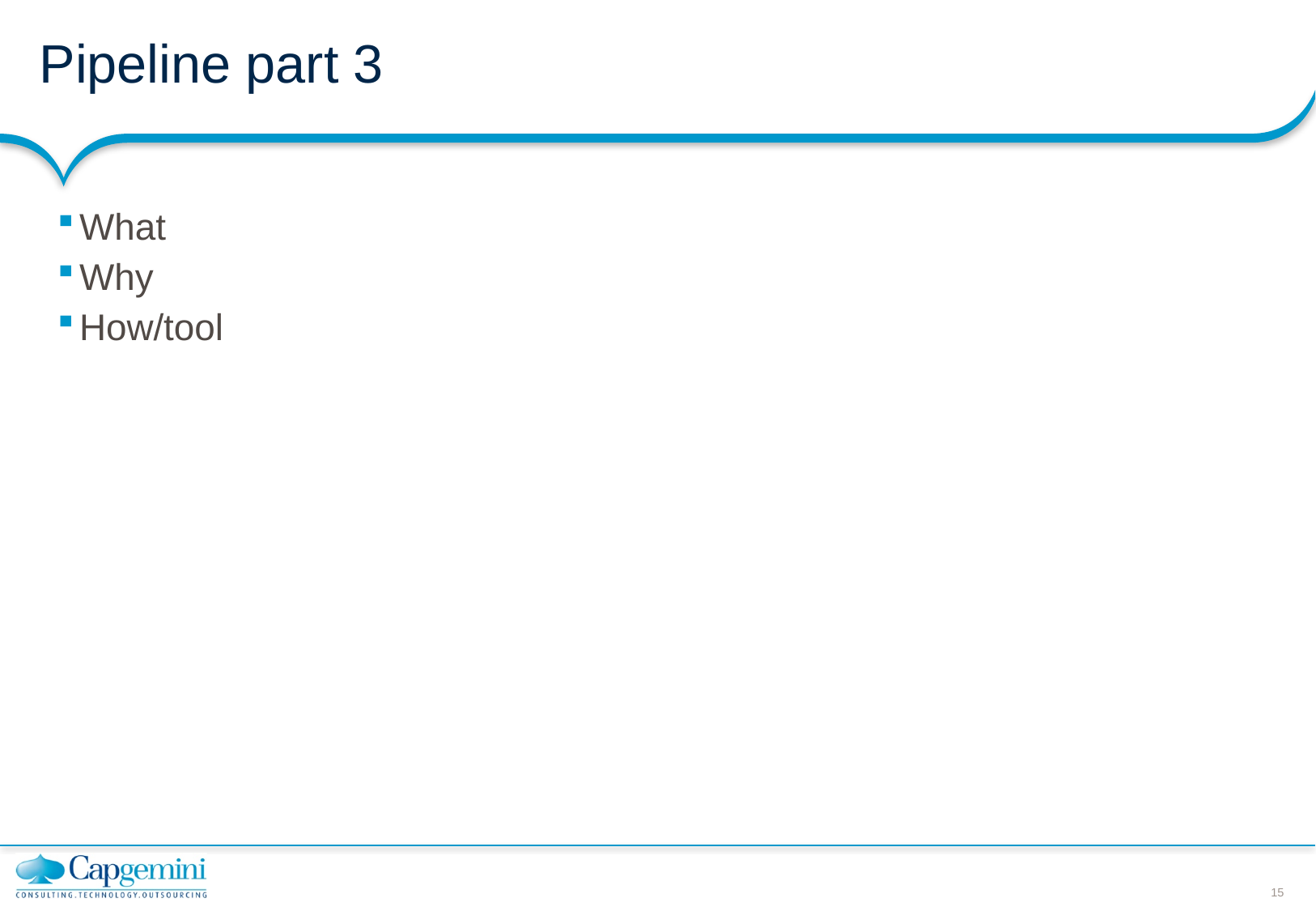

# Pipeline part 3
What
Why
How/tool